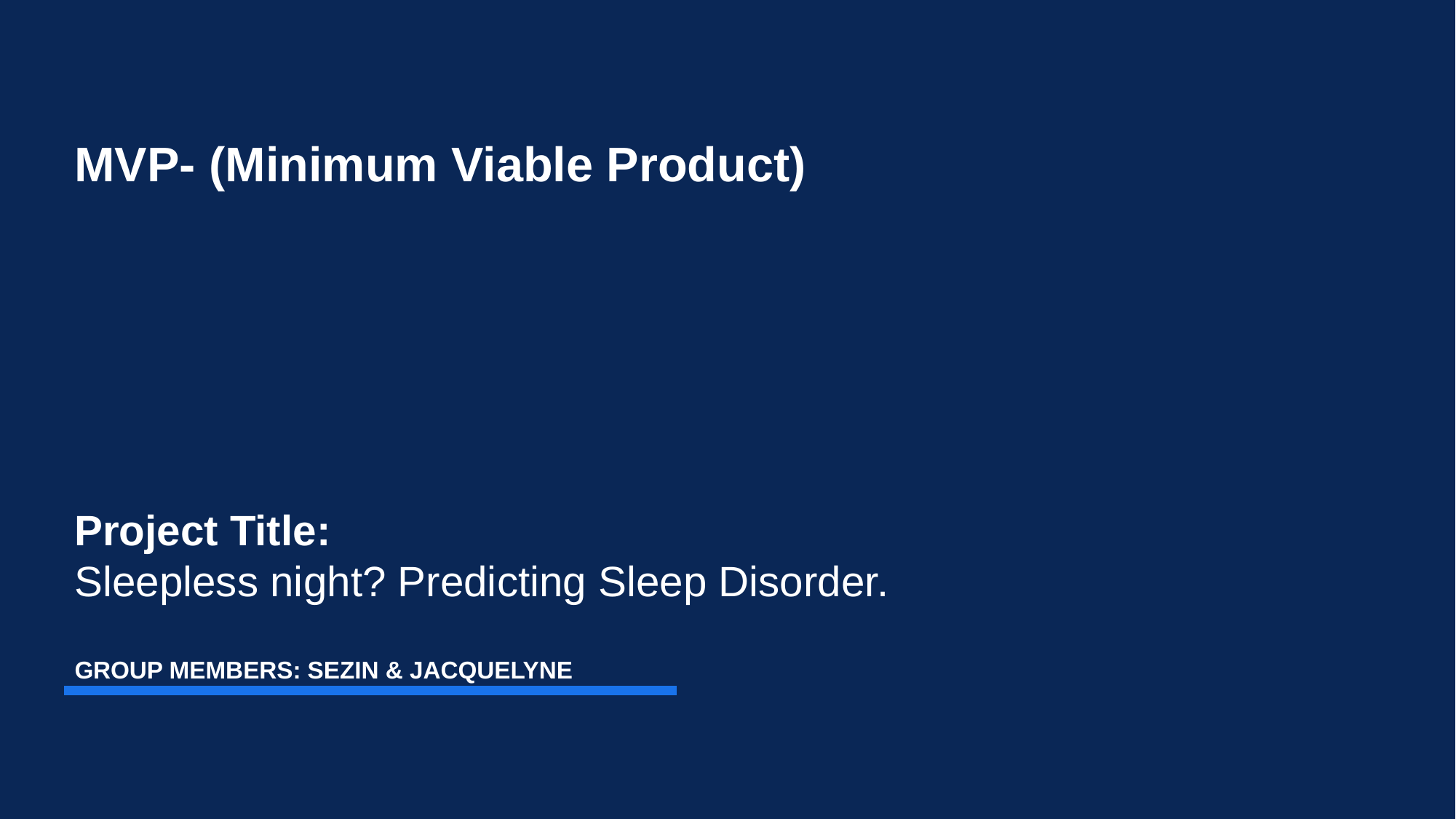

# MVP- (Minimum Viable Product)
Project Title:
Sleepless night? Predicting Sleep Disorder.
GROUP MEMBERS: SEZIN & JACQUELYNE